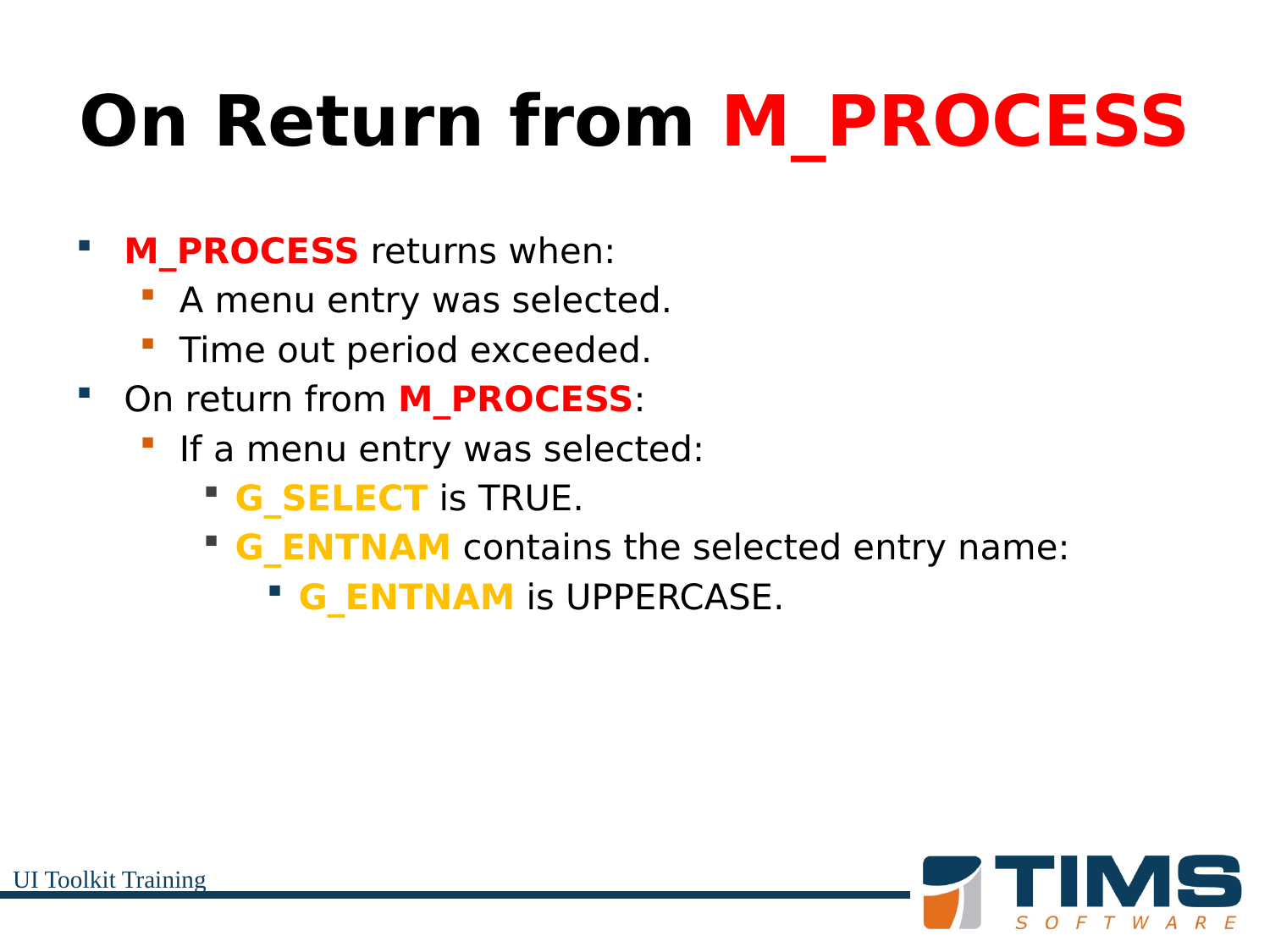

# On Return from M_PROCESS
M_PROCESS returns when:
A menu entry was selected.
Time out period exceeded.
On return from M_PROCESS:
If a menu entry was selected:
G_SELECT is TRUE.
G_ENTNAM contains the selected entry name:
G_ENTNAM is UPPERCASE.
UI Toolkit Training